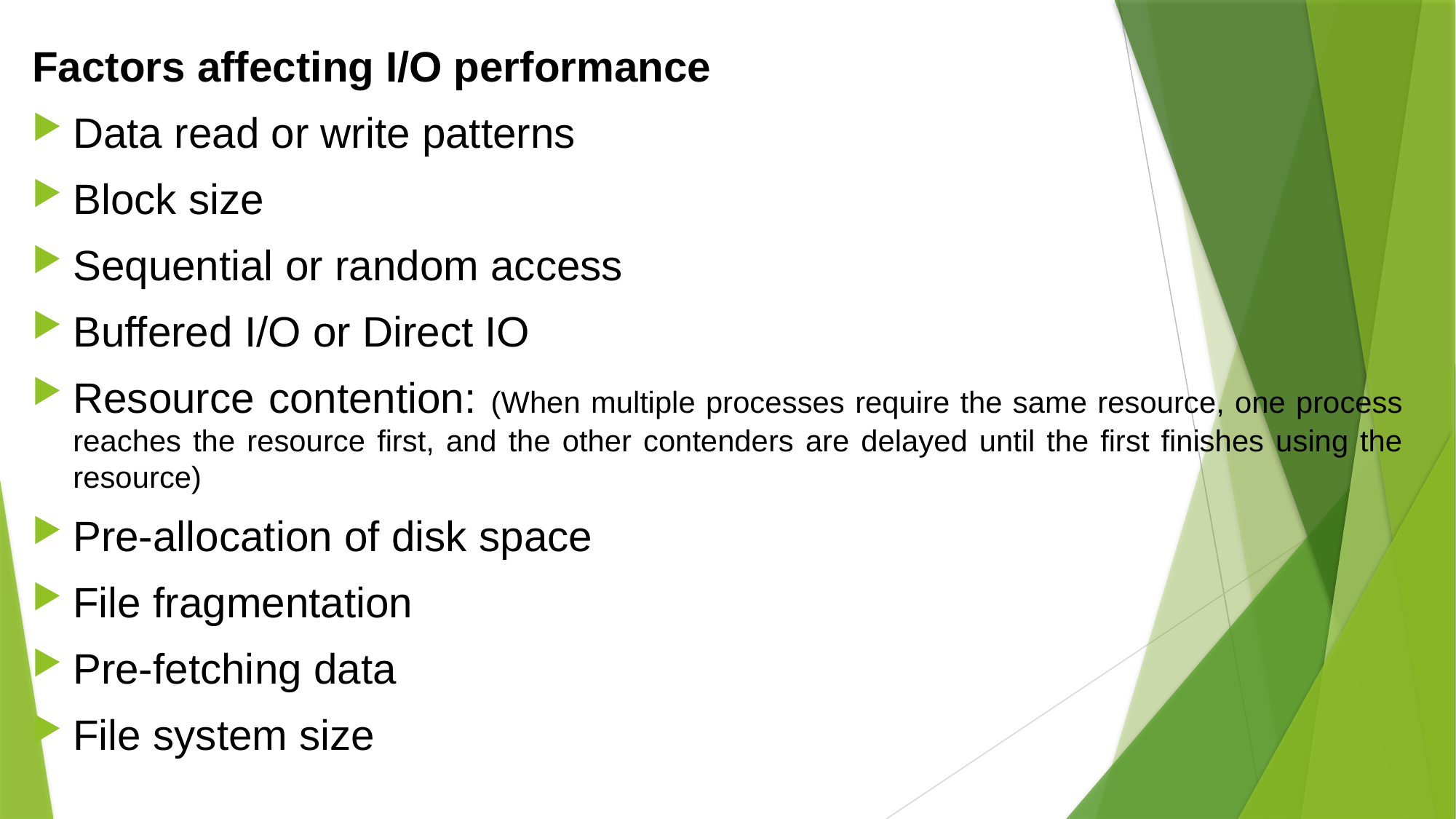

Factors affecting I/O performance
Data read or write patterns
Block size
Sequential or random access
Buffered I/O or Direct IO
Resource contention: (When multiple processes require the same resource, one process reaches the resource first, and the other contenders are delayed until the first finishes using the resource)
Pre-allocation of disk space
File fragmentation
Pre-fetching data
File system size